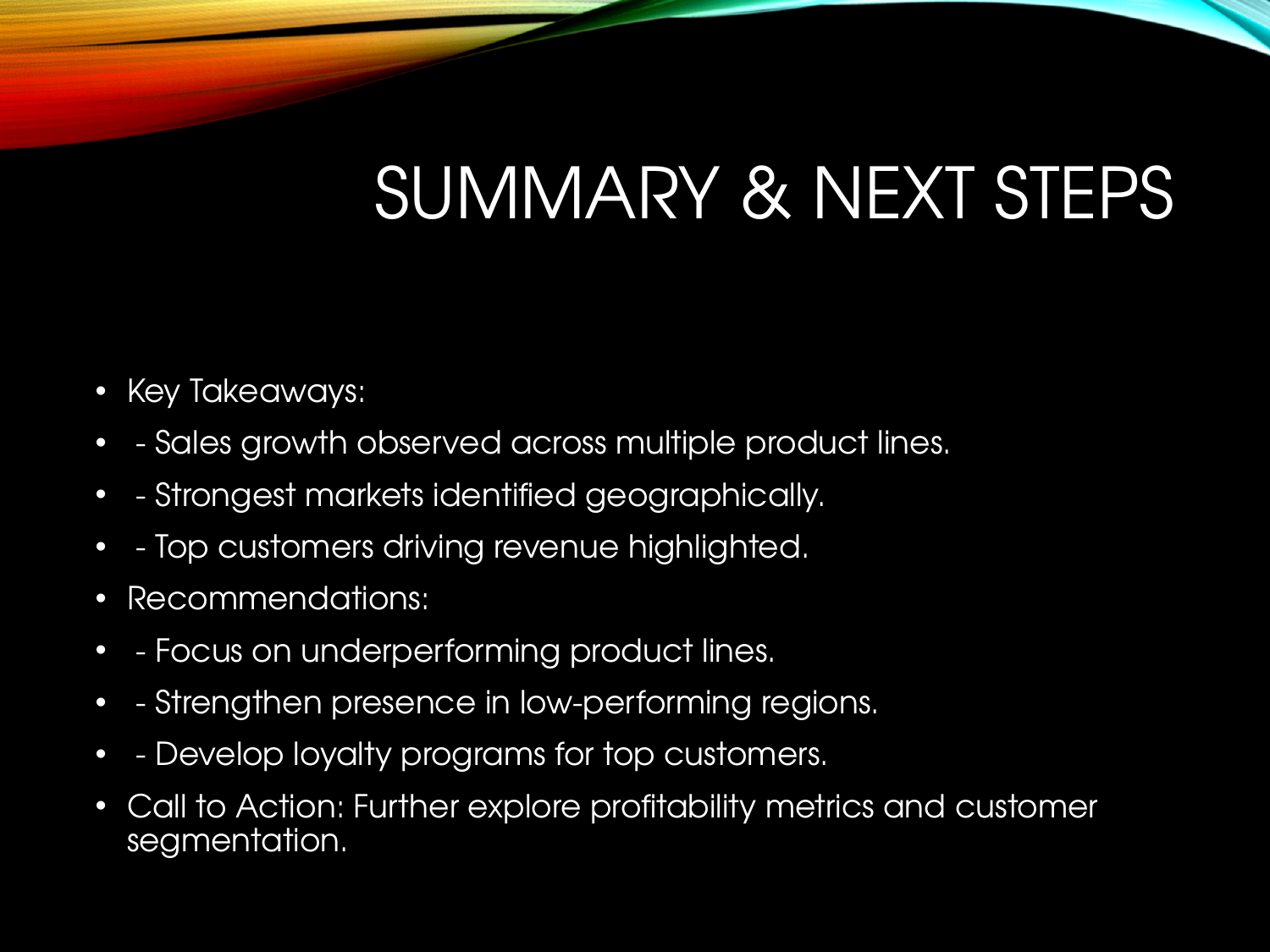

# Summary & Next Steps

Key Takeaways:
 - Sales growth observed across multiple product lines.
 - Strongest markets identified geographically.
 - Top customers driving revenue highlighted.
Recommendations:
 - Focus on underperforming product lines.
 - Strengthen presence in low-performing regions.
 - Develop loyalty programs for top customers.
Call to Action: Further explore profitability metrics and customer segmentation.